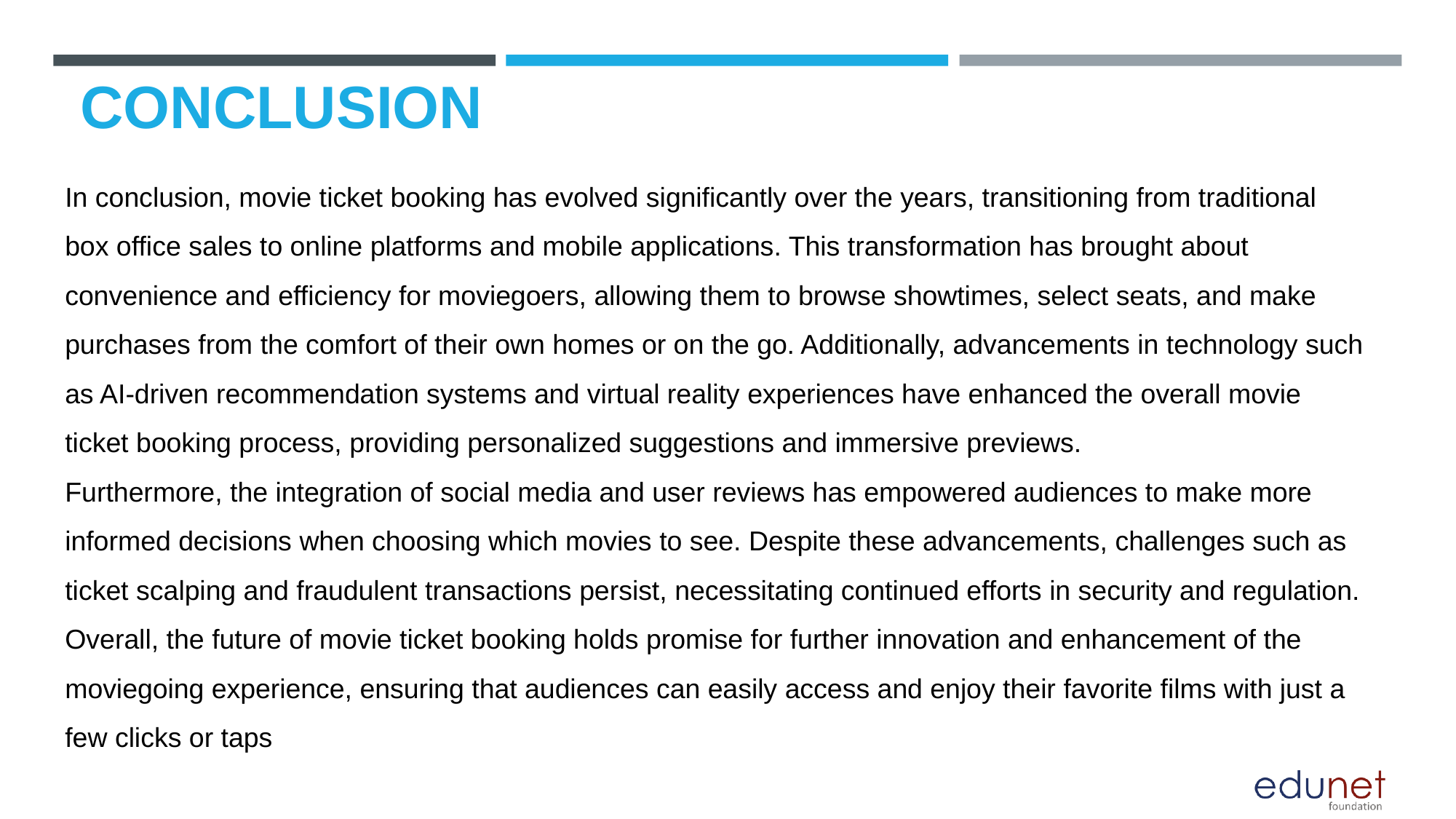

# CONCLUSION
In conclusion, movie ticket booking has evolved significantly over the years, transitioning from traditional box office sales to online platforms and mobile applications. This transformation has brought about convenience and efficiency for moviegoers, allowing them to browse showtimes, select seats, and make purchases from the comfort of their own homes or on the go. Additionally, advancements in technology such as AI-driven recommendation systems and virtual reality experiences have enhanced the overall movie ticket booking process, providing personalized suggestions and immersive previews.
Furthermore, the integration of social media and user reviews has empowered audiences to make more informed decisions when choosing which movies to see. Despite these advancements, challenges such as ticket scalping and fraudulent transactions persist, necessitating continued efforts in security and regulation.
Overall, the future of movie ticket booking holds promise for further innovation and enhancement of the moviegoing experience, ensuring that audiences can easily access and enjoy their favorite films with just a few clicks or taps